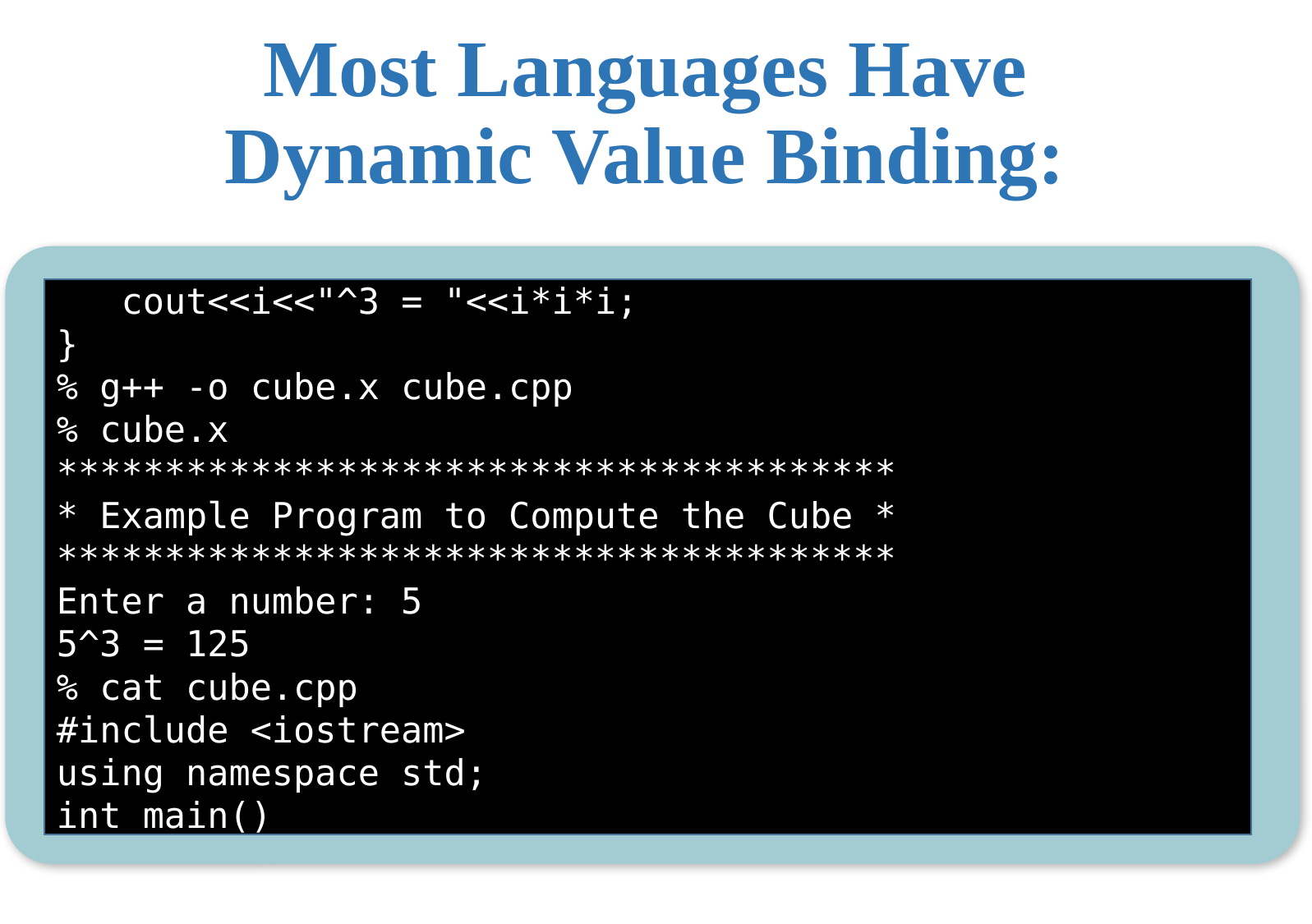

# Most Languages Have Dynamic Value Binding:

   cout<<i<<"^3 = "<<i*i*i;
}
% g++ -o cube.x cube.cpp
% cube.x
***************************************
* Example Program to Compute the Cube *
***************************************
Enter a number: 5
5^3 = 125
% cat cube.cpp
#include <iostream>
using namespace std;
int main()